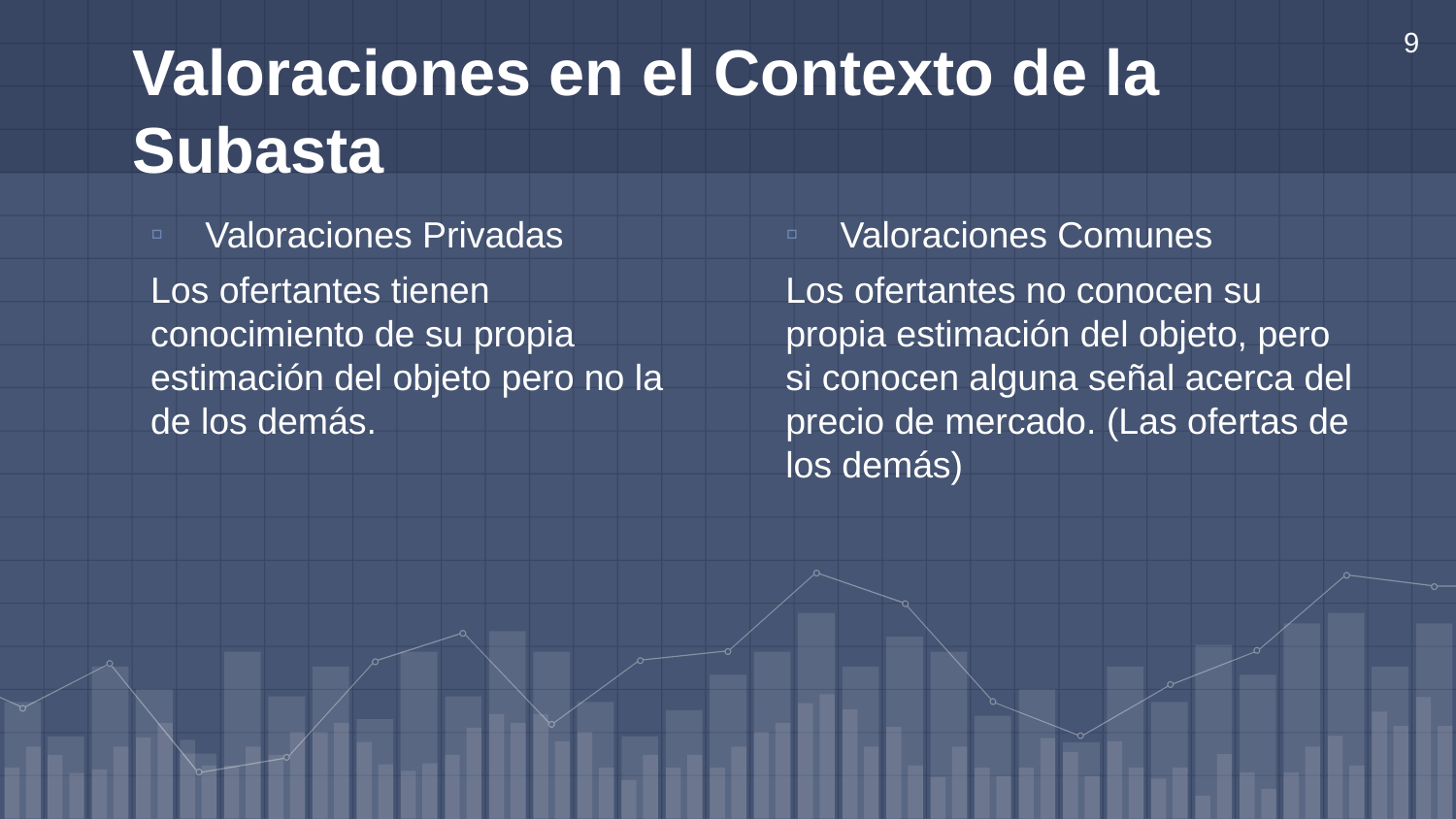

9
# Valoraciones en el Contexto de la Subasta
Valoraciones Privadas
Los ofertantes tienen conocimiento de su propia estimación del objeto pero no la de los demás.

Valoraciones Comunes
Los ofertantes no conocen su propia estimación del objeto, pero si conocen alguna señal acerca del precio de mercado. (Las ofertas de los demás)